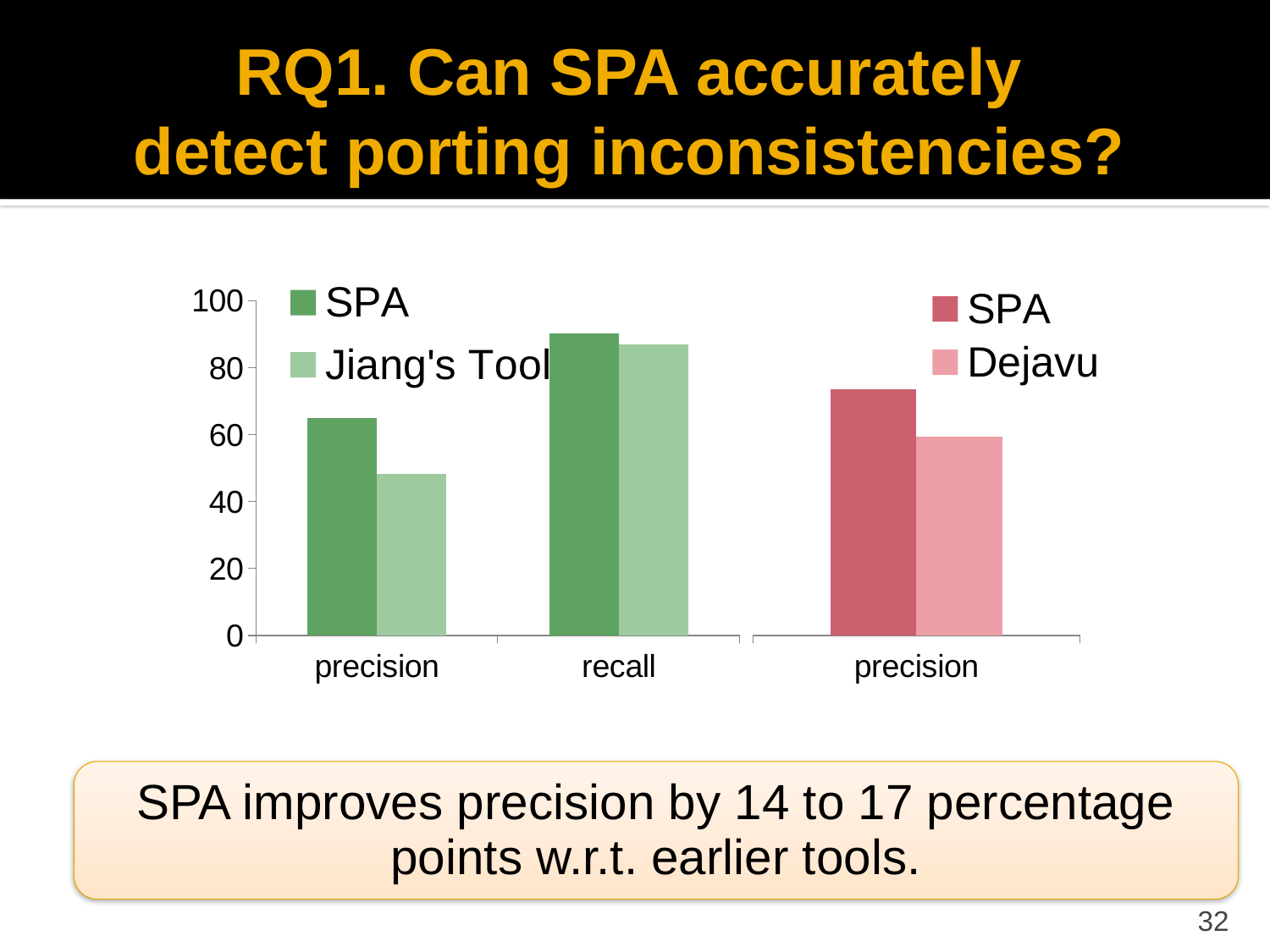

# RQ1. Can SPA accurately detect porting inconsistencies?

### Chart

| Category | SPA | Jiang's Tool |
|---|---|---|
| precision | 65.11 | 48.21 |
| recall | 90.32 | 87.09 |

### Chart

| Category | SPA | Dejavu |
|---|---|---|
| precision | 73.53 | 59.52 |
SPA improves precision by 14 to 17 percentage points w.r.t. earlier tools.
32